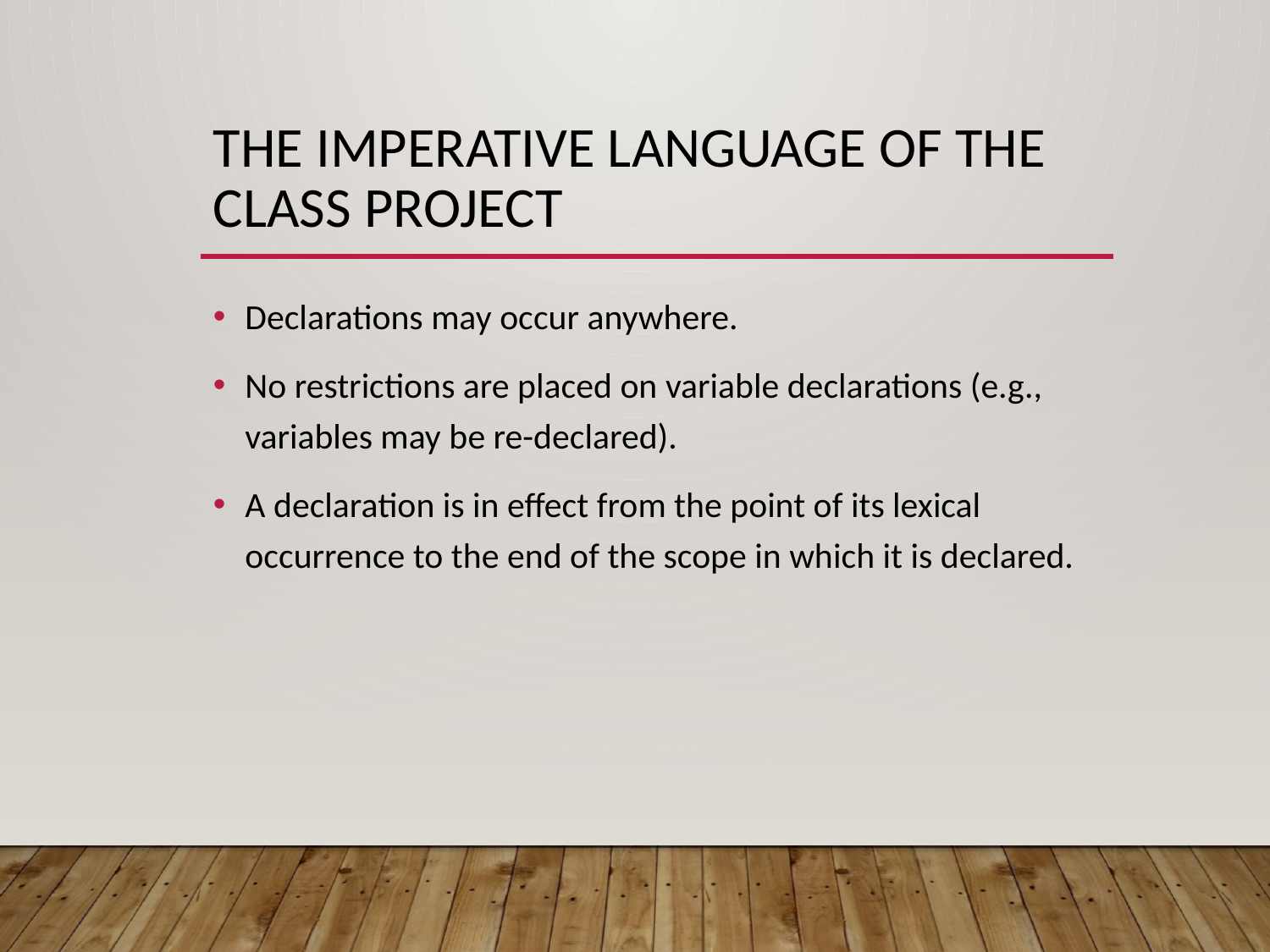

# The imperative language of the Class Project
Declarations may occur anywhere.
No restrictions are placed on variable declarations (e.g., variables may be re-declared).
A declaration is in effect from the point of its lexical occurrence to the end of the scope in which it is declared.